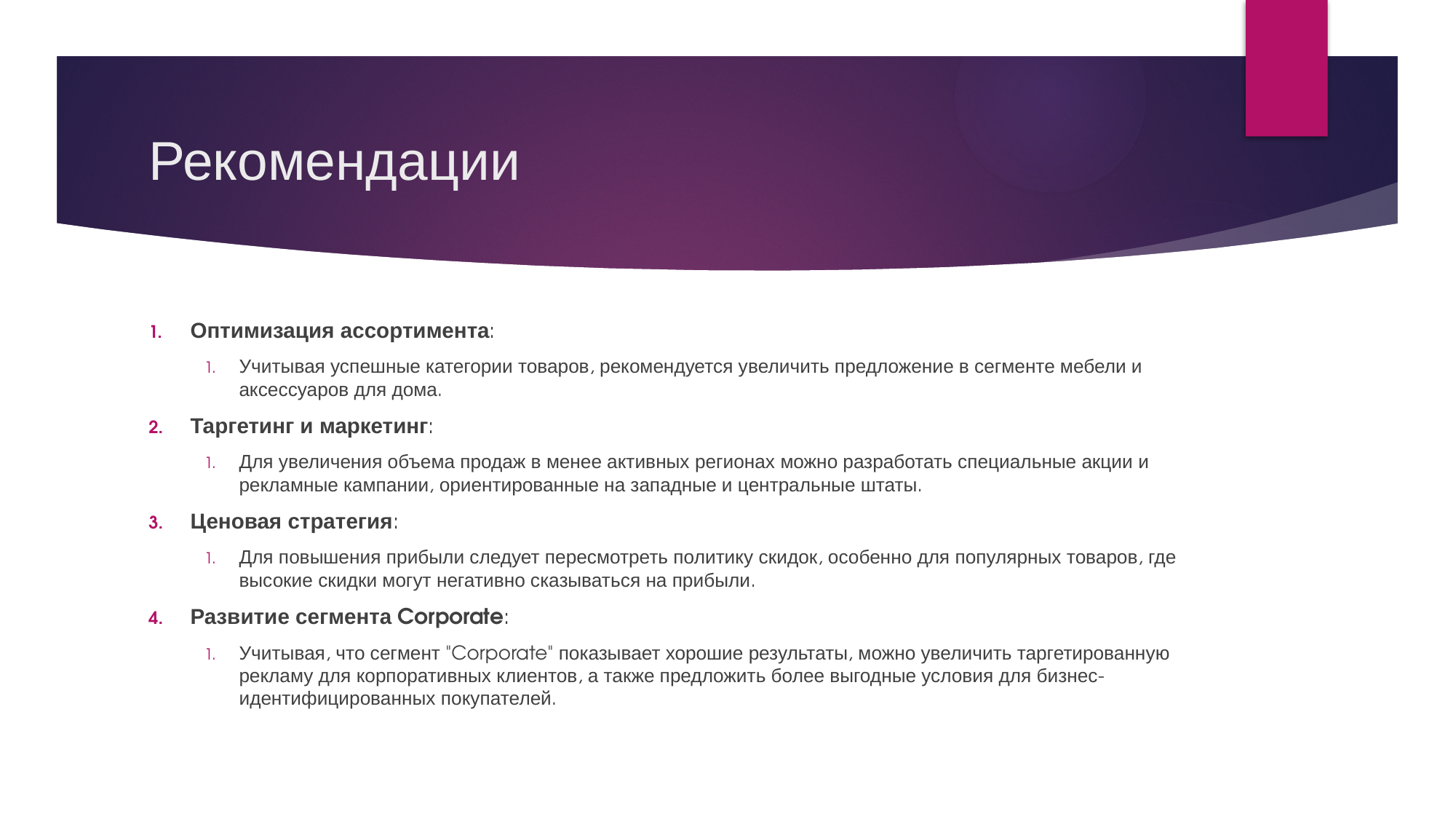

# Рекомендации
Оптимизация ассортимента:
Учитывая успешные категории товаров, рекомендуется увеличить предложение в сегменте мебели и аксессуаров для дома.
Таргетинг и маркетинг:
Для увеличения объема продаж в менее активных регионах можно разработать специальные акции и рекламные кампании, ориентированные на западные и центральные штаты.
Ценовая стратегия:
Для повышения прибыли следует пересмотреть политику скидок, особенно для популярных товаров, где высокие скидки могут негативно сказываться на прибыли.
Развитие сегмента Corporate:
Учитывая, что сегмент "Corporate" показывает хорошие результаты, можно увеличить таргетированную рекламу для корпоративных клиентов, а также предложить более выгодные условия для бизнес-идентифицированных покупателей.